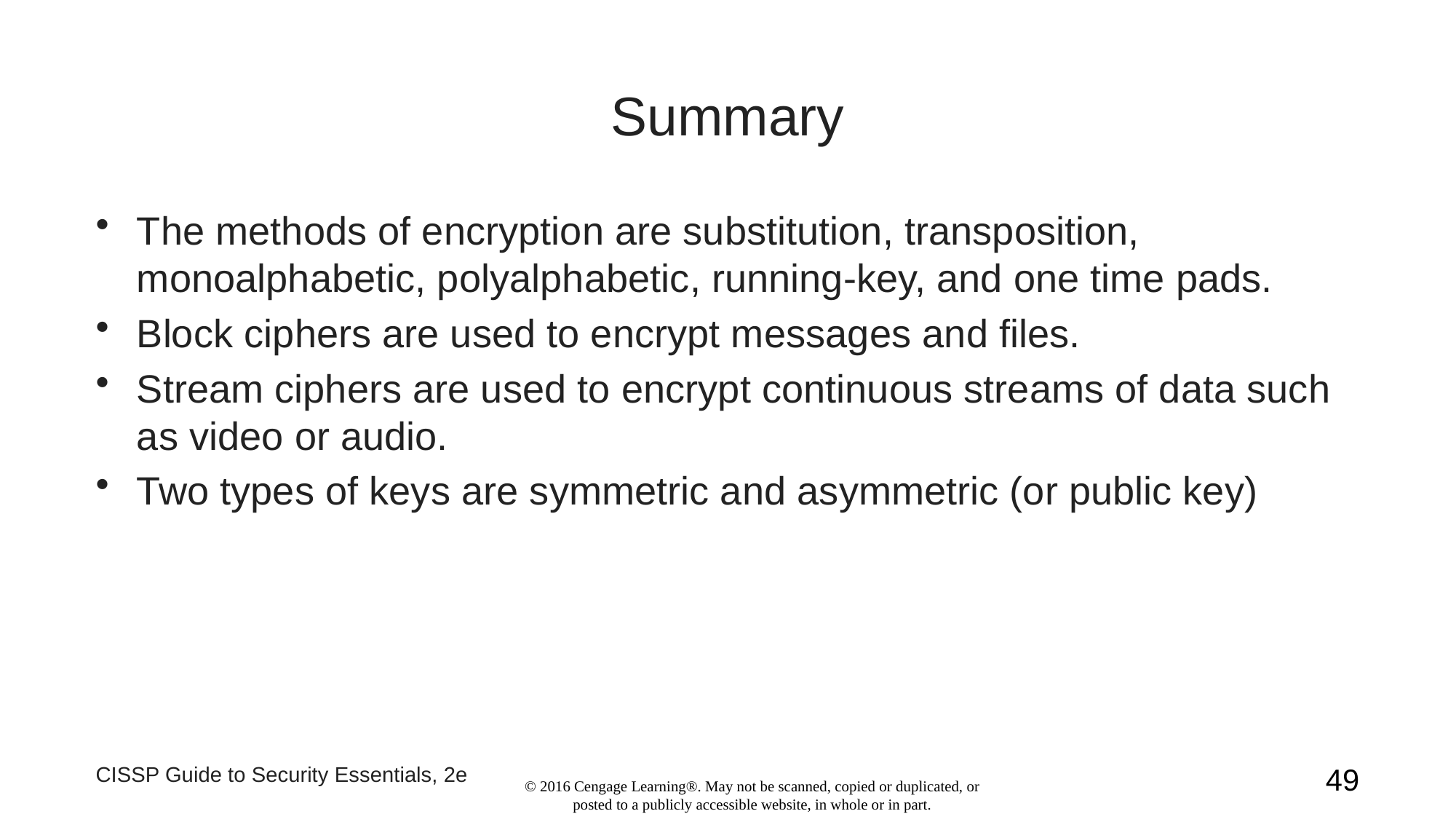

# Summary
The methods of encryption are substitution, transposition, monoalphabetic, polyalphabetic, running-key, and one time pads.
Block ciphers are used to encrypt messages and files.
Stream ciphers are used to encrypt continuous streams of data such as video or audio.
Two types of keys are symmetric and asymmetric (or public key)
CISSP Guide to Security Essentials, 2e
49
© 2016 Cengage Learning®. May not be scanned, copied or duplicated, or posted to a publicly accessible website, in whole or in part.